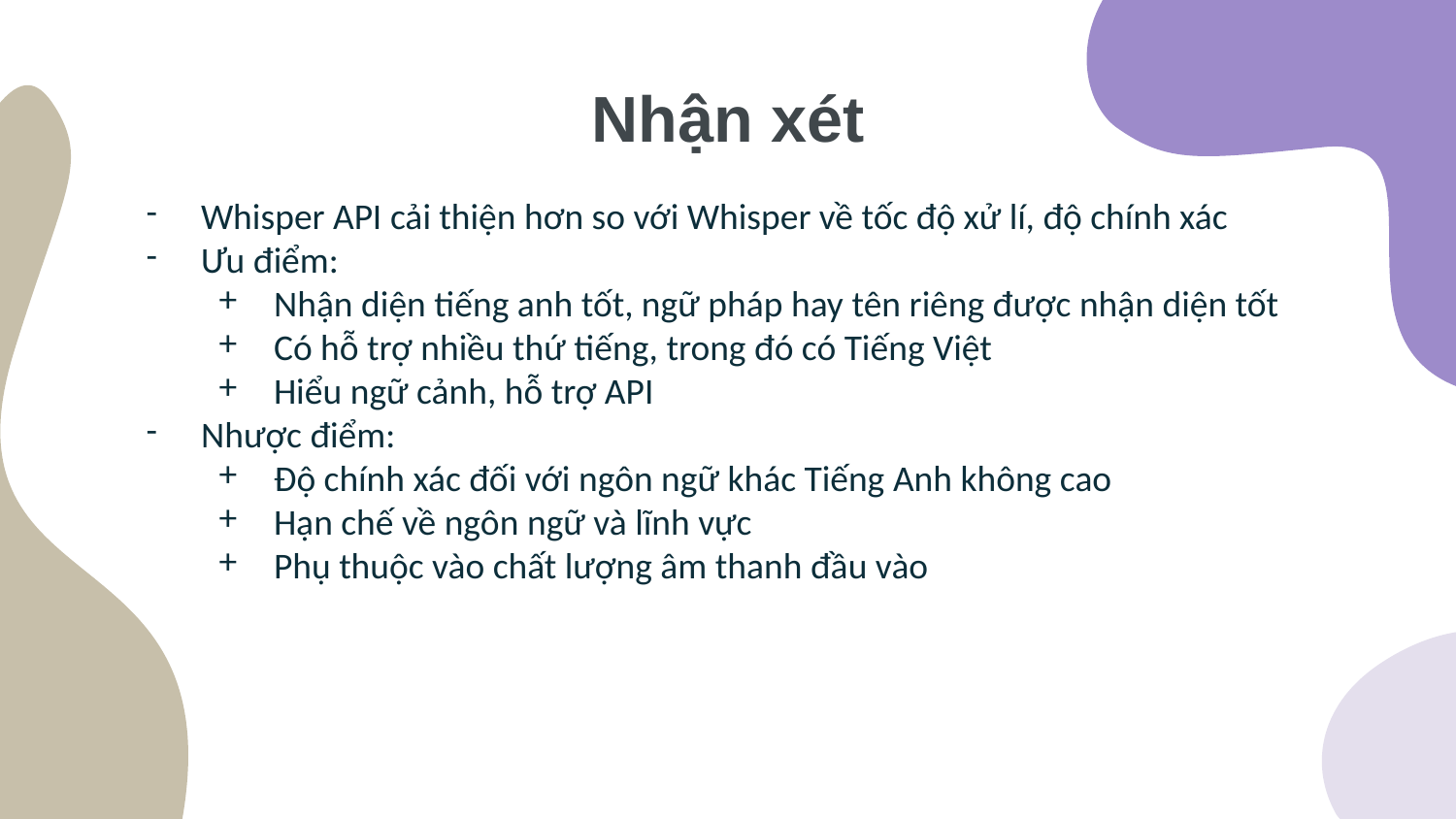

# Nhận xét
Whisper API cải thiện hơn so với Whisper về tốc độ xử lí, độ chính xác
Ưu điểm:
Nhận diện tiếng anh tốt, ngữ pháp hay tên riêng được nhận diện tốt
Có hỗ trợ nhiều thứ tiếng, trong đó có Tiếng Việt
Hiểu ngữ cảnh, hỗ trợ API
Nhược điểm:
Độ chính xác đối với ngôn ngữ khác Tiếng Anh không cao
Hạn chế về ngôn ngữ và lĩnh vực
Phụ thuộc vào chất lượng âm thanh đầu vào